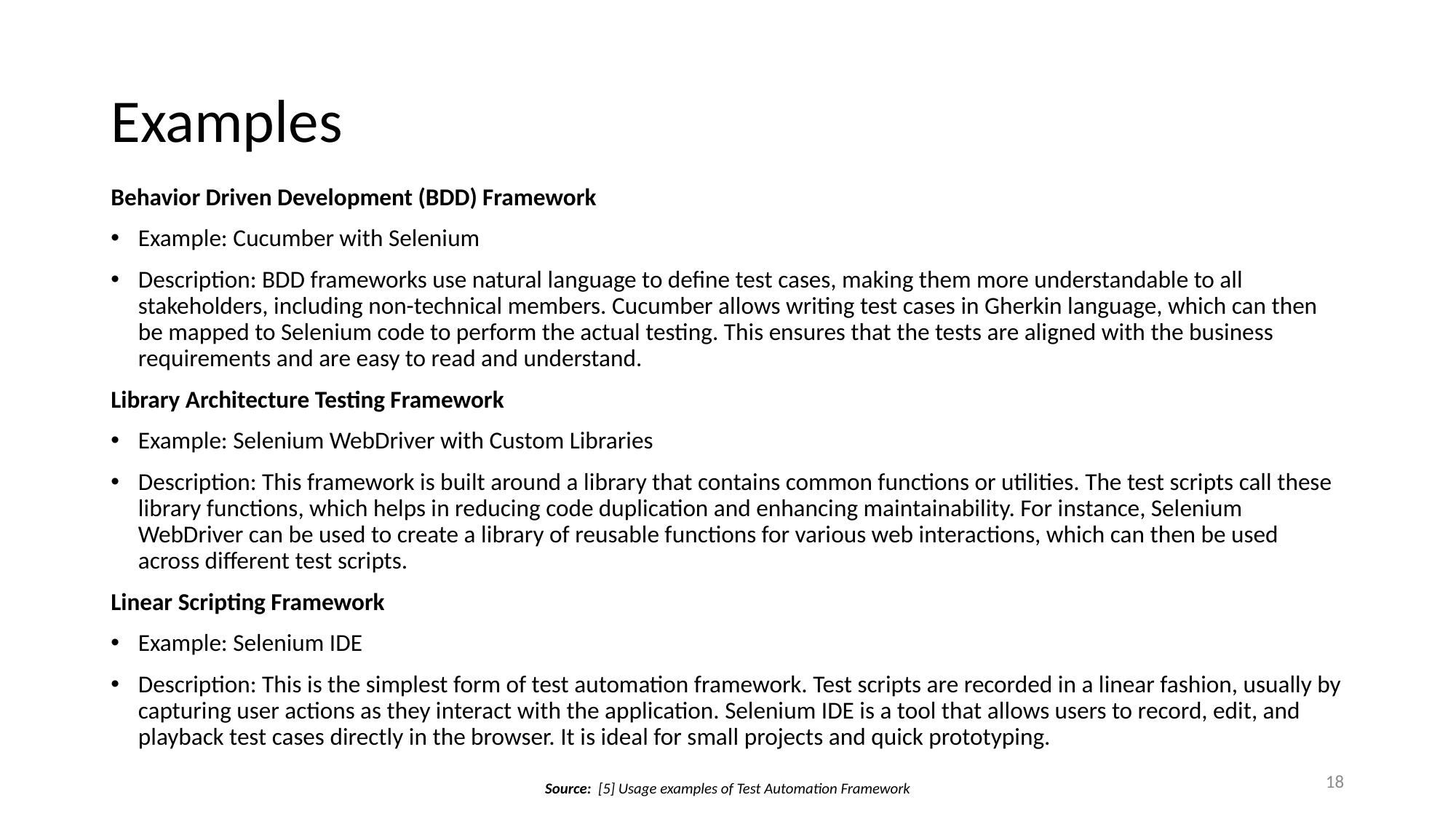

# Examples
Behavior Driven Development (BDD) Framework
Example: Cucumber with Selenium
Description: BDD frameworks use natural language to define test cases, making them more understandable to all stakeholders, including non-technical members. Cucumber allows writing test cases in Gherkin language, which can then be mapped to Selenium code to perform the actual testing. This ensures that the tests are aligned with the business requirements and are easy to read and understand.
Library Architecture Testing Framework
Example: Selenium WebDriver with Custom Libraries
Description: This framework is built around a library that contains common functions or utilities. The test scripts call these library functions, which helps in reducing code duplication and enhancing maintainability. For instance, Selenium WebDriver can be used to create a library of reusable functions for various web interactions, which can then be used across different test scripts.
Linear Scripting Framework
Example: Selenium IDE
Description: This is the simplest form of test automation framework. Test scripts are recorded in a linear fashion, usually by capturing user actions as they interact with the application. Selenium IDE is a tool that allows users to record, edit, and playback test cases directly in the browser. It is ideal for small projects and quick prototyping.
18
Source:  [5] Usage examples of Test Automation Framework